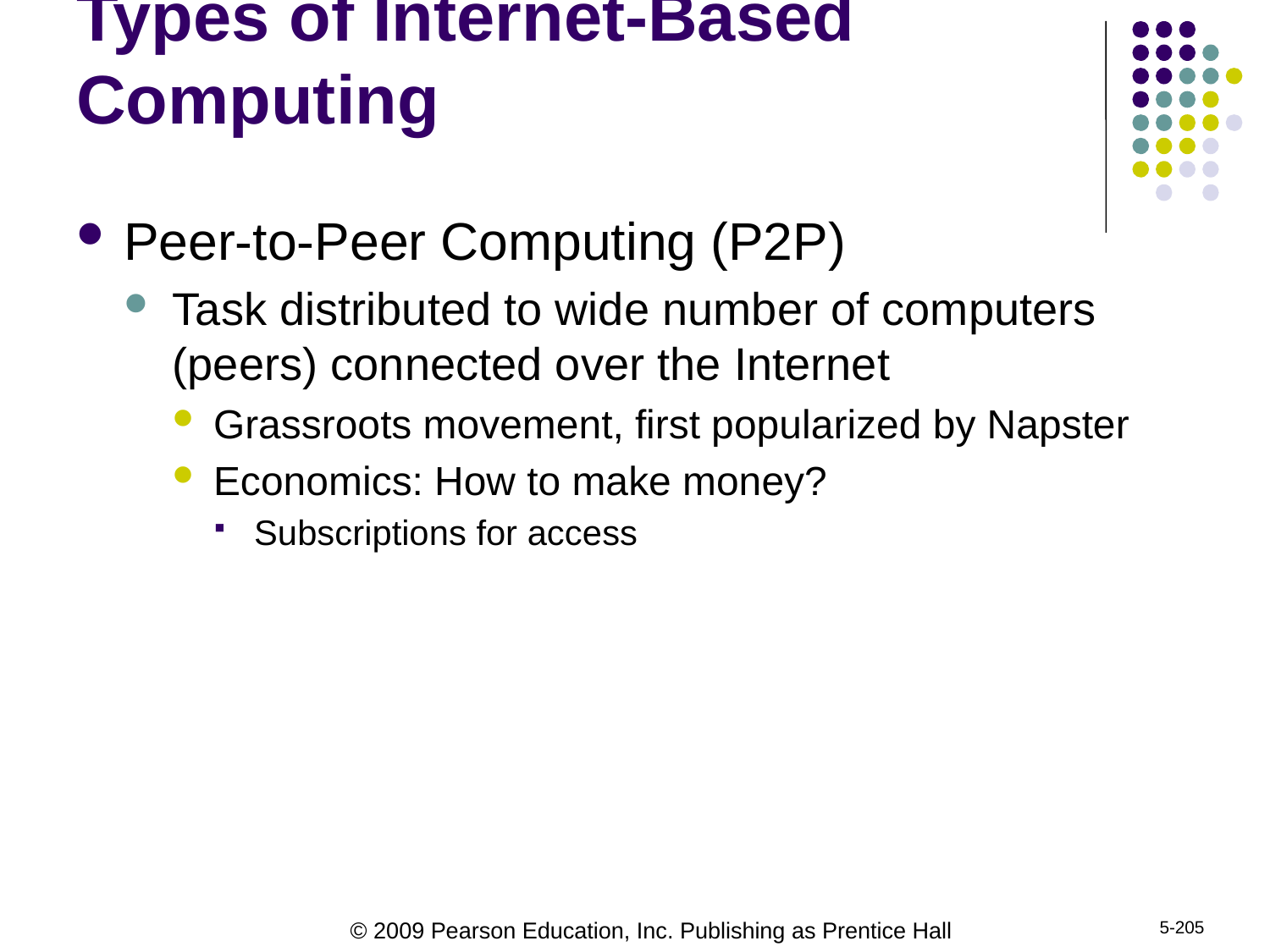

# Types of Internet-Based Computing
Peer-to-Peer Computing (P2P)
Task distributed to wide number of computers (peers) connected over the Internet
Grassroots movement, first popularized by Napster
Economics: How to make money?
Subscriptions for access
5-205